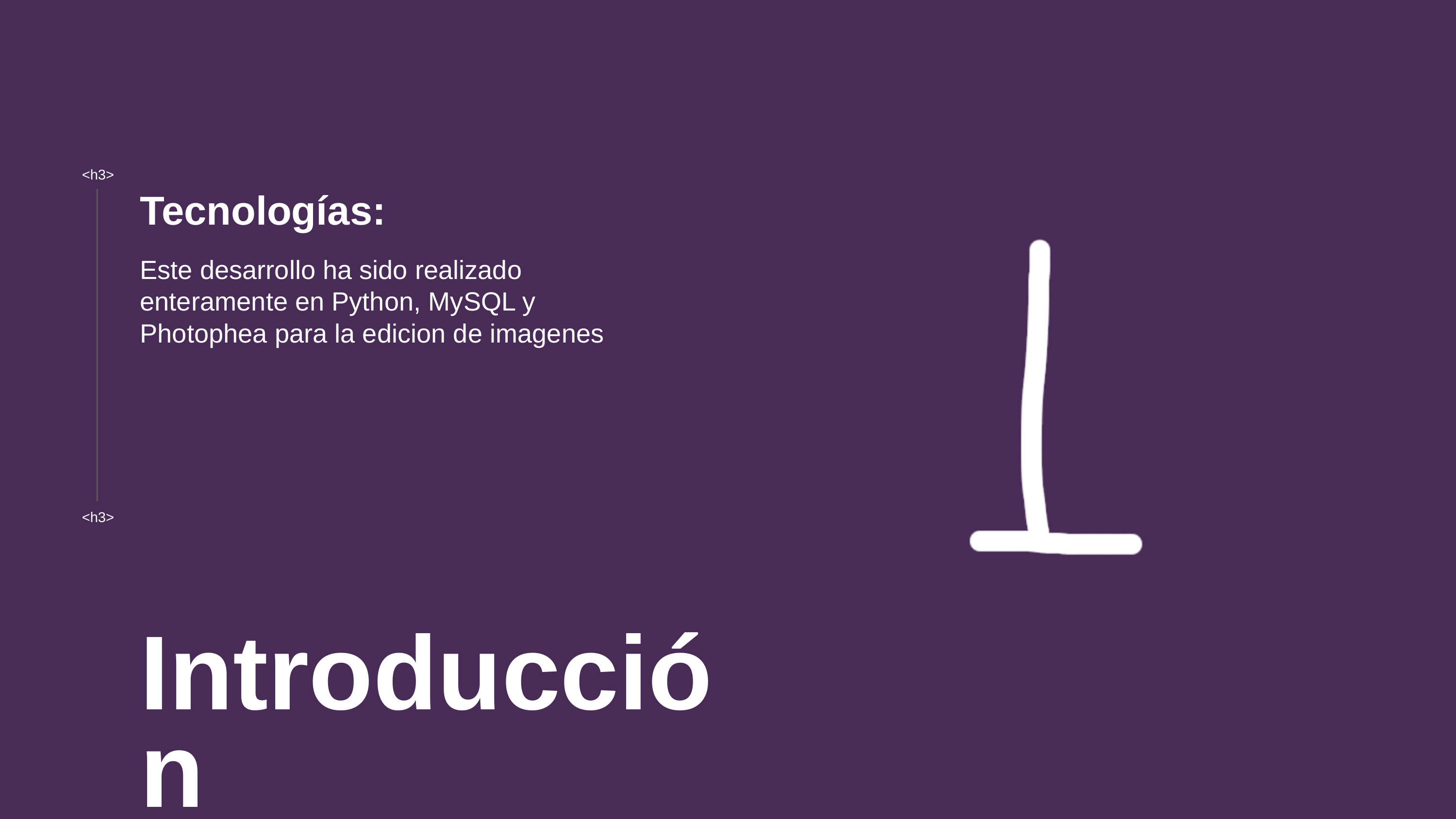

<h3>

Tecnologías:
Este desarrollo ha sido realizado enteramente en Python, MySQL y Photophea para la edicion de imagenes
<h3>
Introducción